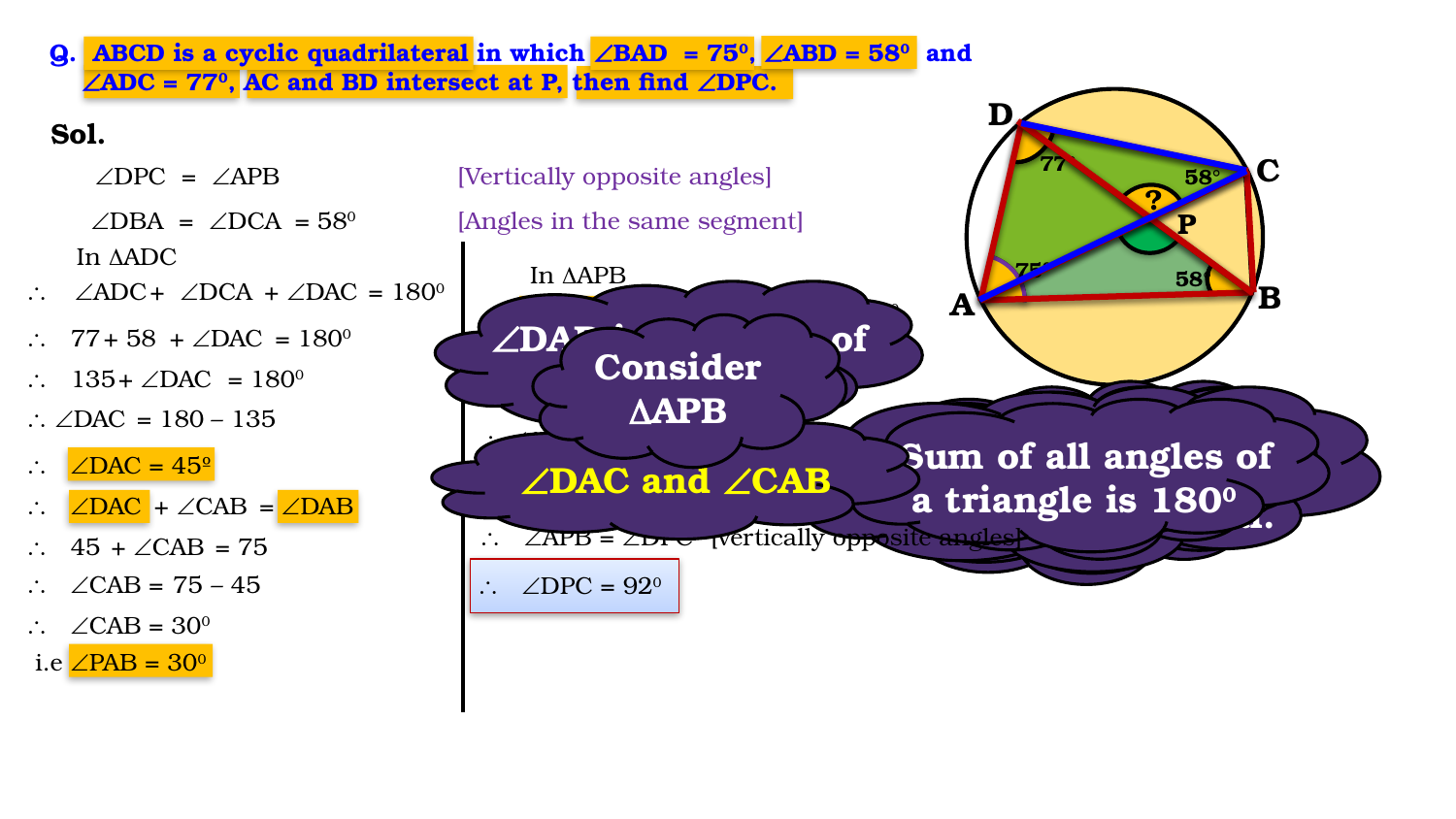

Q.  ABCD is a cyclic quadrilateral in which ∠BAD  = 750, ∠ABD = 580  and
    ∠ADC = 770, AC and BD intersect at P, then find ∠DPC.

D

Sol.

77°
C
 ∠DPC  =  ∠APB
[Vertically opposite angles]
58°
?

 ∠DBA  =  ∠DCA
= 580
[Angles in the same segment]
P

In ΔADC
750
In ΔAPB

58°

∴   ∠ADC
+  ∠DCA
+ ∠DAC
= 1800
B
A

∠DAB is made up of two angles
∴   ∠PAB
+  ∠PBA
+ ∠APB
= 1800

Consider ΔAPB
∴   77
+ 58
+ ∠DAC
= 1800
∴   30
+ 58
+ ∠APB
= 1800
∴   135
+ ∠DAC
= 1800
∴   88
+ ∠APB
= 1800

We know that,
angles in the same segment are equal.

∠DBA lies in the segment DCBA

Also,
 ∠DCA lies in the same
segment DCBA
∴ ∠DAC
= 180
– 135

Sum of all angles of a triangle is 1800

∠DBA = ∠DCA
What can we say about ∠DPC and
∠APB ?
∴ ∠APB
= 180
– 88

Consider ΔADC

∠DAC and ∠CAB
∠DPC = ∠APB
∴   ∠DAC = 45º

∴   ∠APB = 920
∴   ∠DAC
+ ∠CAB
= ∠DAB

∴   ∠APB = ∠DPC
[vertically opposite angles]
∴   45
+ ∠CAB
= 75

∴   ∠CAB =
75
– 45
∴   ∠DPC = 920
∴   ∠CAB = 300
i.e ∠PAB = 300